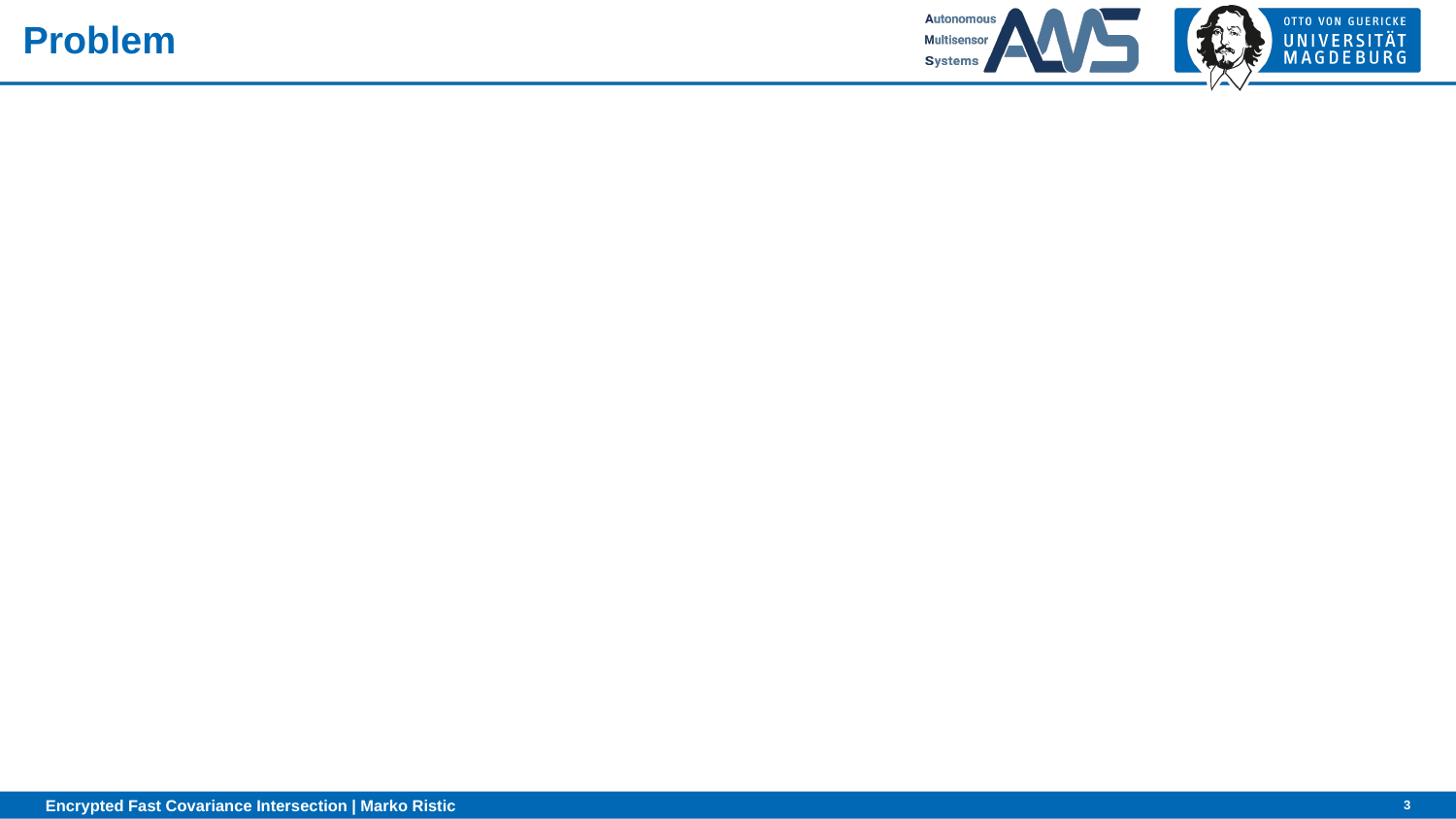

# Problem

3
Encrypted Fast Covariance Intersection | Marko Ristic